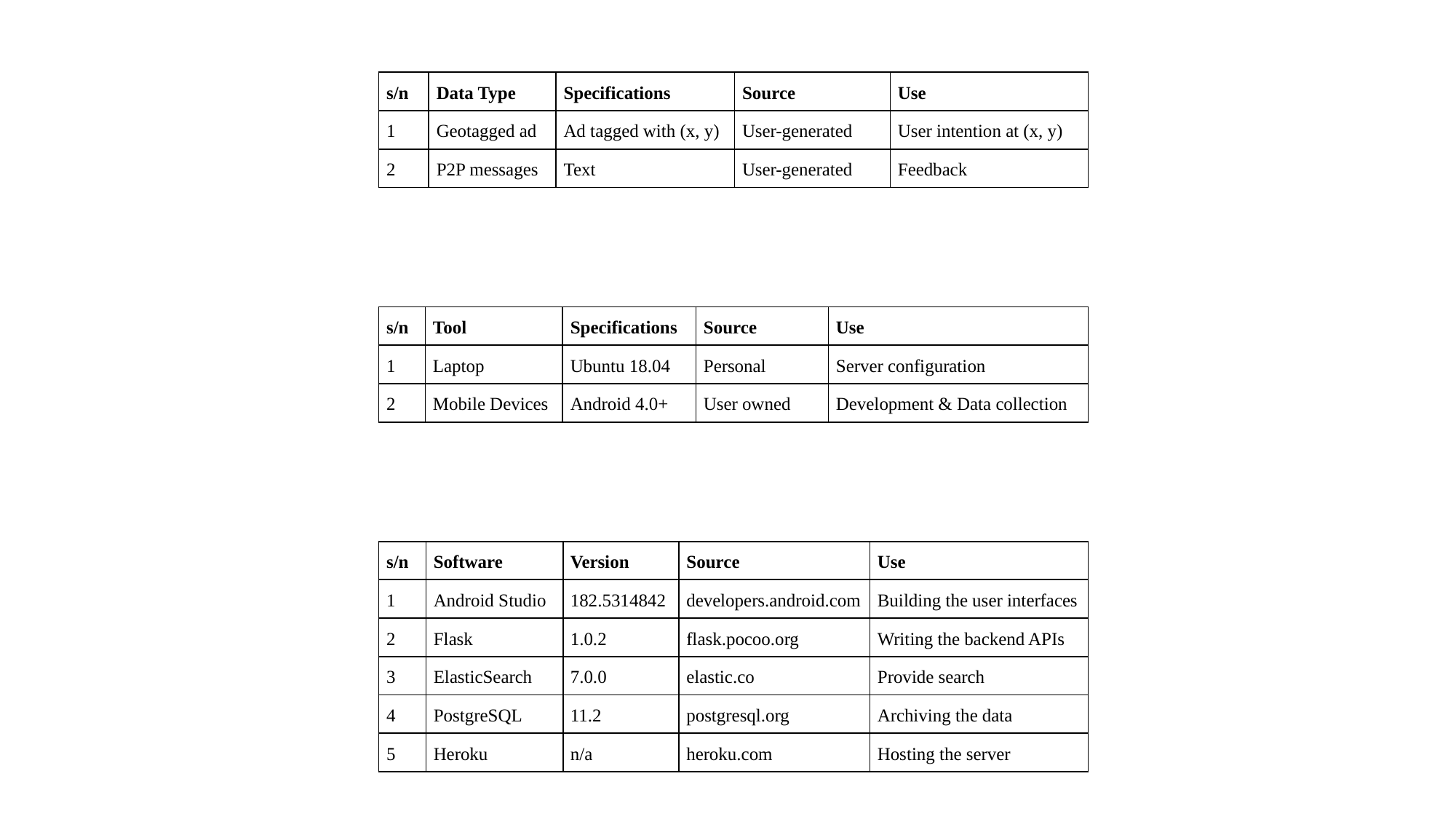

| s/n | Data Type | Specifications | Source | Use |
| --- | --- | --- | --- | --- |
| 1 | Geotagged ad | Ad tagged with (x, y) | User-generated | User intention at (x, y) |
| 2 | P2P messages | Text | User-generated | Feedback |
| s/n | Tool | Specifications | Source | Use |
| --- | --- | --- | --- | --- |
| 1 | Laptop | Ubuntu 18.04 | Personal | Server configuration |
| 2 | Mobile Devices | Android 4.0+ | User owned | Development & Data collection |
| s/n | Software | Version | Source | Use |
| --- | --- | --- | --- | --- |
| 1 | Android Studio | 182.5314842 | developers.android.com | Building the user interfaces |
| 2 | Flask | 1.0.2 | flask.pocoo.org | Writing the backend APIs |
| 3 | ElasticSearch | 7.0.0 | elastic.co | Provide search |
| 4 | PostgreSQL | 11.2 | postgresql.org | Archiving the data |
| 5 | Heroku | n/a | heroku.com | Hosting the server |